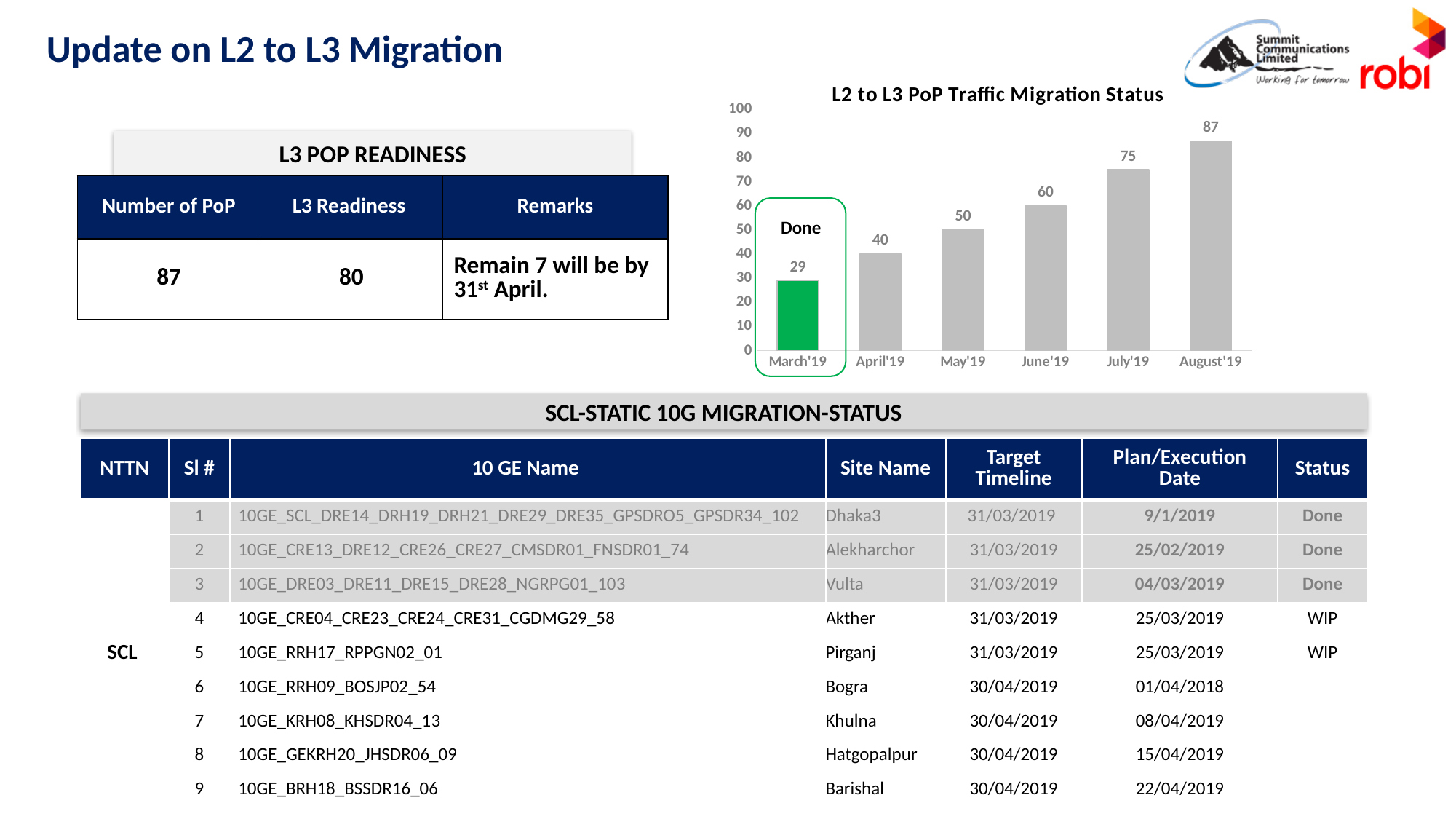

Update on L2 to L3 Migration

### Chart: L2 to L3 PoP Traffic Migration Status

| Category |  |
|---|---|
| March'19 | 29.0 |
| April'19 | 40.0 |
| May'19 | 50.0 |
| June'19 | 60.0 |
| July'19 | 75.0 |
| August'19 | 87.0 |
L3 PoP Readiness
| Number of PoP | L3 Readiness | Remarks |
| --- | --- | --- |
| 87 | 80 | Remain 7 will be by 31st April. |

Done
SCL-static 10G Migration-Status
| NTTN | Sl # | 10 GE Name | Site Name | Target Timeline | Plan/Execution Date | Status |
| --- | --- | --- | --- | --- | --- | --- |
| SCL | 1 | 10GE\_SCL\_DRE14\_DRH19\_DRH21\_DRE29\_DRE35\_GPSDRO5\_GPSDR34\_102 | Dhaka3 | 31/03/2019 | 9/1/2019 | Done |
|  | 2 | 10GE\_CRE13\_DRE12\_CRE26\_CRE27\_CMSDR01\_FNSDR01\_74 | Alekharchor | 31/03/2019 | 25/02/2019 | Done |
|  | 3 | 10GE\_DRE03\_DRE11\_DRE15\_DRE28\_NGRPG01\_103 | Vulta | 31/03/2019 | 04/03/2019 | Done |
|  | 4 | 10GE\_CRE04\_CRE23\_CRE24\_CRE31\_CGDMG29\_58 | Akther | 31/03/2019 | 25/03/2019 | WIP |
|  | 5 | 10GE\_RRH17\_RPPGN02\_01 | Pirganj | 31/03/2019 | 25/03/2019 | WIP |
|  | 6 | 10GE\_RRH09\_BOSJP02\_54 | Bogra | 30/04/2019 | 01/04/2018 |  |
|  | 7 | 10GE\_KRH08\_KHSDR04\_13 | Khulna | 30/04/2019 | 08/04/2019 |  |
|  | 8 | 10GE\_GEKRH20\_JHSDR06\_09 | Hatgopalpur | 30/04/2019 | 15/04/2019 |  |
|  | 9 | 10GE\_BRH18\_BSSDR16\_06 | Barishal | 30/04/2019 | 22/04/2019 |  |